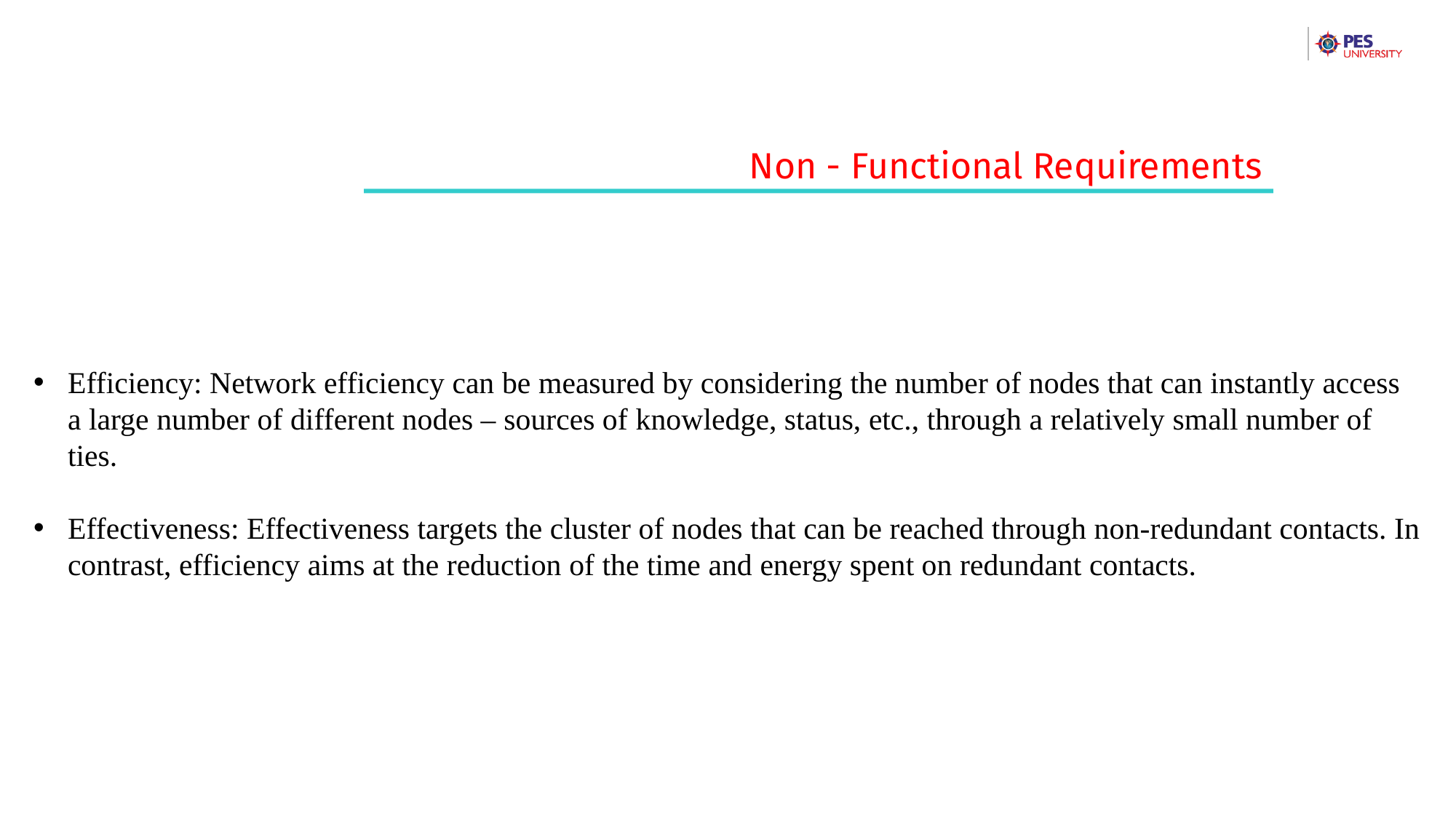

Non - Functional Requirements

Efficiency: Network efficiency can be measured by considering the number of nodes that can instantly access a large number of different nodes – sources of knowledge, status, etc., through a relatively small number of ties.

Effectiveness: Effectiveness targets the cluster of nodes that can be reached through non-redundant contacts. In contrast, efficiency aims at the reduction of the time and energy spent on redundant contacts.